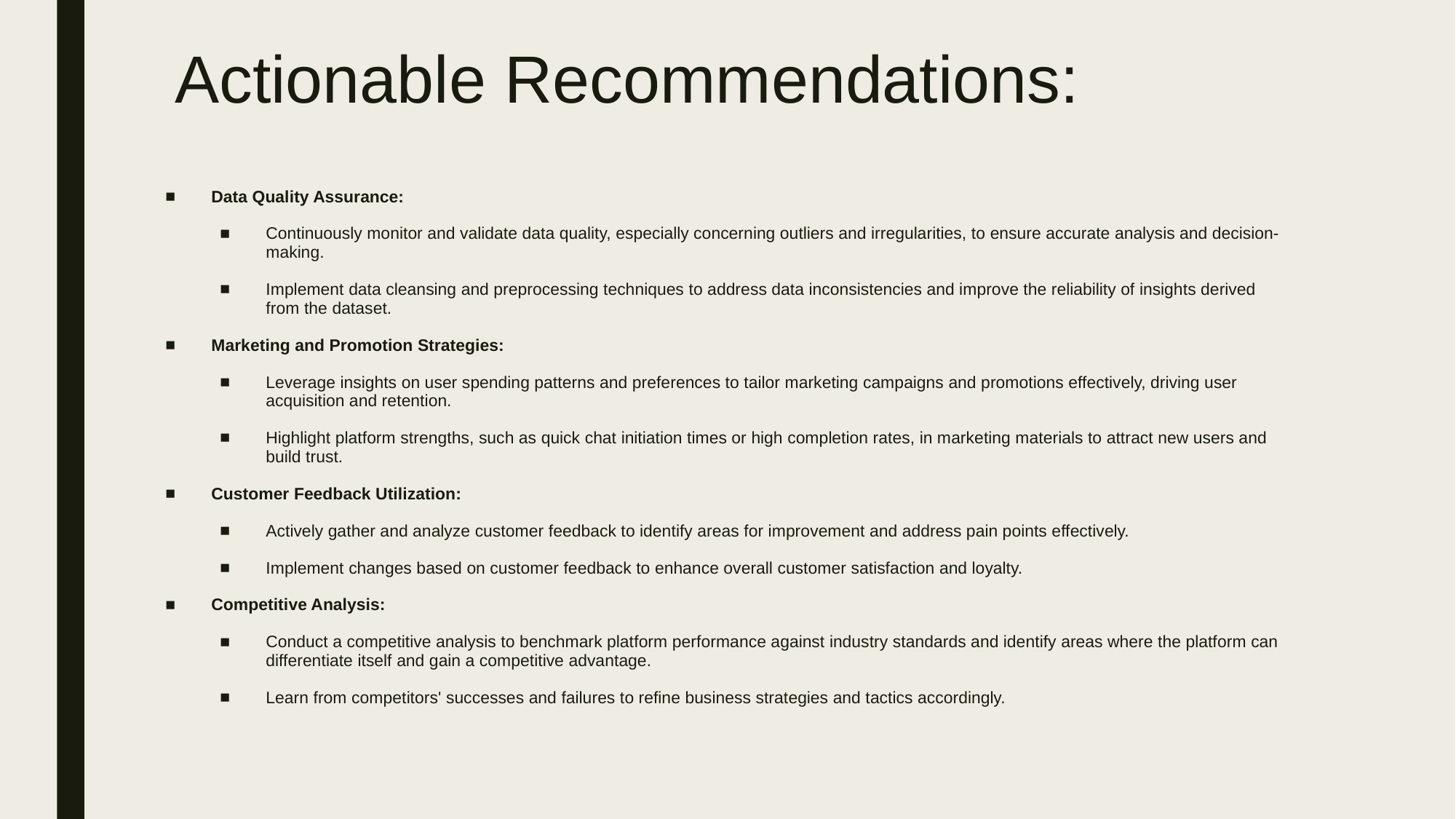

# Actionable Recommendations:
Data Quality Assurance:
Continuously monitor and validate data quality, especially concerning outliers and irregularities, to ensure accurate analysis and decision-making.
Implement data cleansing and preprocessing techniques to address data inconsistencies and improve the reliability of insights derived from the dataset.
Marketing and Promotion Strategies:
Leverage insights on user spending patterns and preferences to tailor marketing campaigns and promotions effectively, driving user acquisition and retention.
Highlight platform strengths, such as quick chat initiation times or high completion rates, in marketing materials to attract new users and build trust.
Customer Feedback Utilization:
Actively gather and analyze customer feedback to identify areas for improvement and address pain points effectively.
Implement changes based on customer feedback to enhance overall customer satisfaction and loyalty.
Competitive Analysis:
Conduct a competitive analysis to benchmark platform performance against industry standards and identify areas where the platform can differentiate itself and gain a competitive advantage.
Learn from competitors' successes and failures to refine business strategies and tactics accordingly.